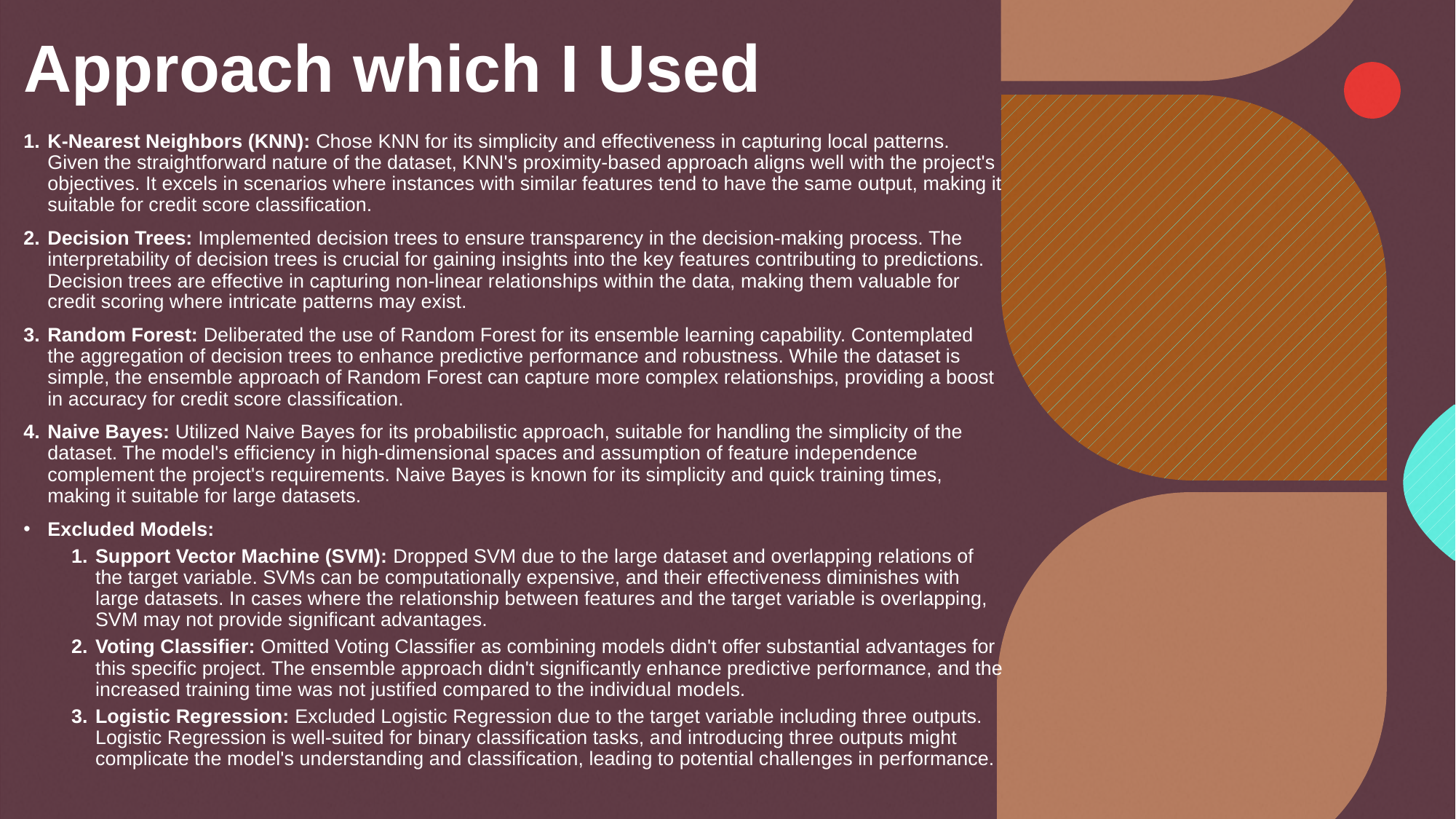

# Approach which I Used
K-Nearest Neighbors (KNN): Chose KNN for its simplicity and effectiveness in capturing local patterns. Given the straightforward nature of the dataset, KNN's proximity-based approach aligns well with the project's objectives. It excels in scenarios where instances with similar features tend to have the same output, making it suitable for credit score classification.
Decision Trees: Implemented decision trees to ensure transparency in the decision-making process. The interpretability of decision trees is crucial for gaining insights into the key features contributing to predictions. Decision trees are effective in capturing non-linear relationships within the data, making them valuable for credit scoring where intricate patterns may exist.
Random Forest: Deliberated the use of Random Forest for its ensemble learning capability. Contemplated the aggregation of decision trees to enhance predictive performance and robustness. While the dataset is simple, the ensemble approach of Random Forest can capture more complex relationships, providing a boost in accuracy for credit score classification.
Naive Bayes: Utilized Naive Bayes for its probabilistic approach, suitable for handling the simplicity of the dataset. The model's efficiency in high-dimensional spaces and assumption of feature independence complement the project's requirements. Naive Bayes is known for its simplicity and quick training times, making it suitable for large datasets.
Excluded Models:
Support Vector Machine (SVM): Dropped SVM due to the large dataset and overlapping relations of the target variable. SVMs can be computationally expensive, and their effectiveness diminishes with large datasets. In cases where the relationship between features and the target variable is overlapping, SVM may not provide significant advantages.
Voting Classifier: Omitted Voting Classifier as combining models didn't offer substantial advantages for this specific project. The ensemble approach didn't significantly enhance predictive performance, and the increased training time was not justified compared to the individual models.
Logistic Regression: Excluded Logistic Regression due to the target variable including three outputs. Logistic Regression is well-suited for binary classification tasks, and introducing three outputs might complicate the model's understanding and classification, leading to potential challenges in performance.